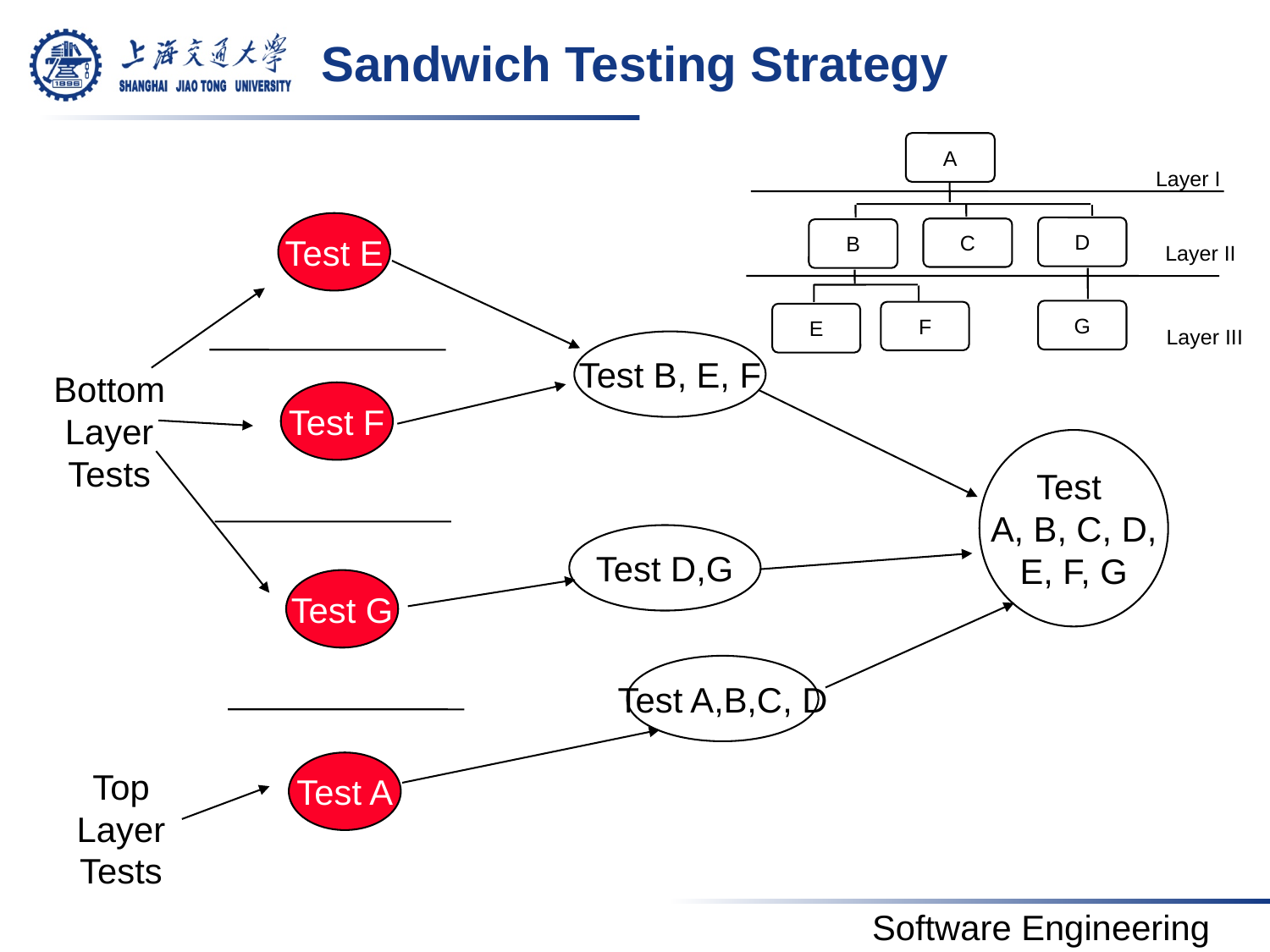

# Sandwich Testing Strategy
A

D
C
B

G
F
E
Layer I

Layer II

Layer III
Test E

Test B, E, F

Bottom
Layer
Tests

Test F

Test
A, B, C, D,
E, F, G

Test G
Test D,G

Test A,B,C, D

Test A

Top
Layer
Tests